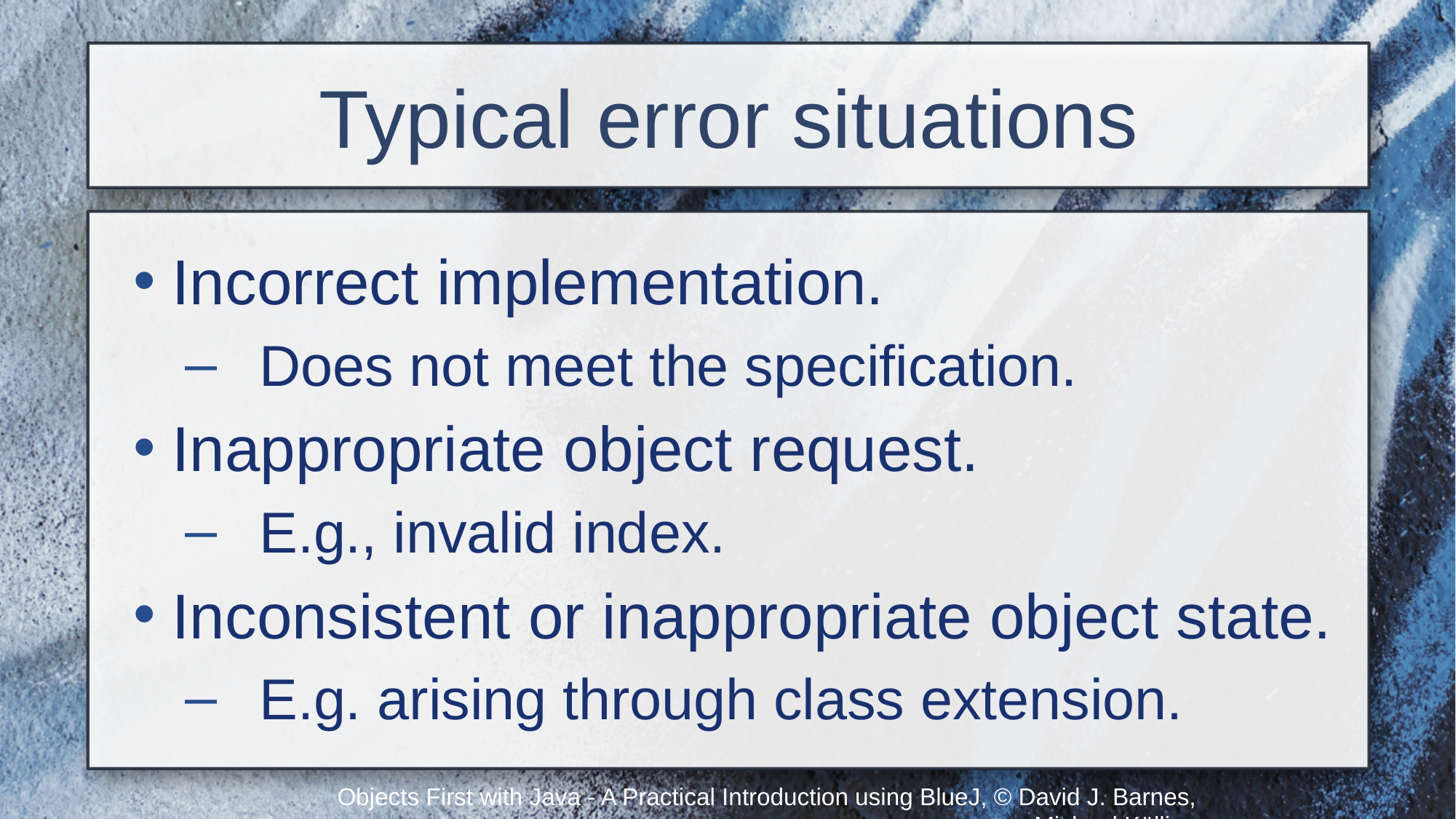

# Typical error situations
Incorrect implementation.
Does not meet the specification.
Inappropriate object request.
E.g., invalid index.
Inconsistent or inappropriate object state.
E.g. arising through class extension.